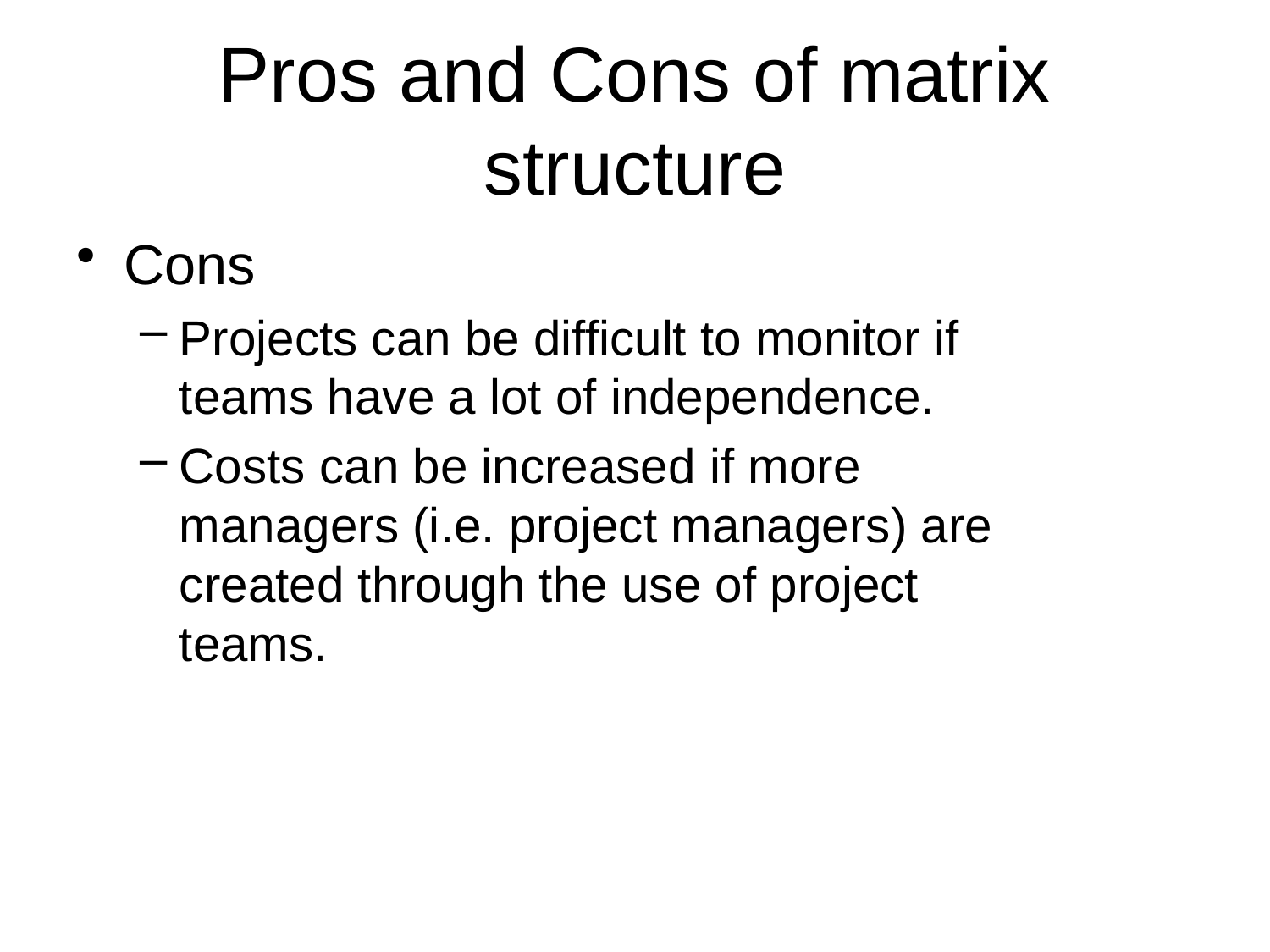

# Pros and Cons of matrix structure
Cons
Projects can be difficult to monitor if teams have a lot of independence.
Costs can be increased if more managers (i.e. project managers) are created through the use of project teams.